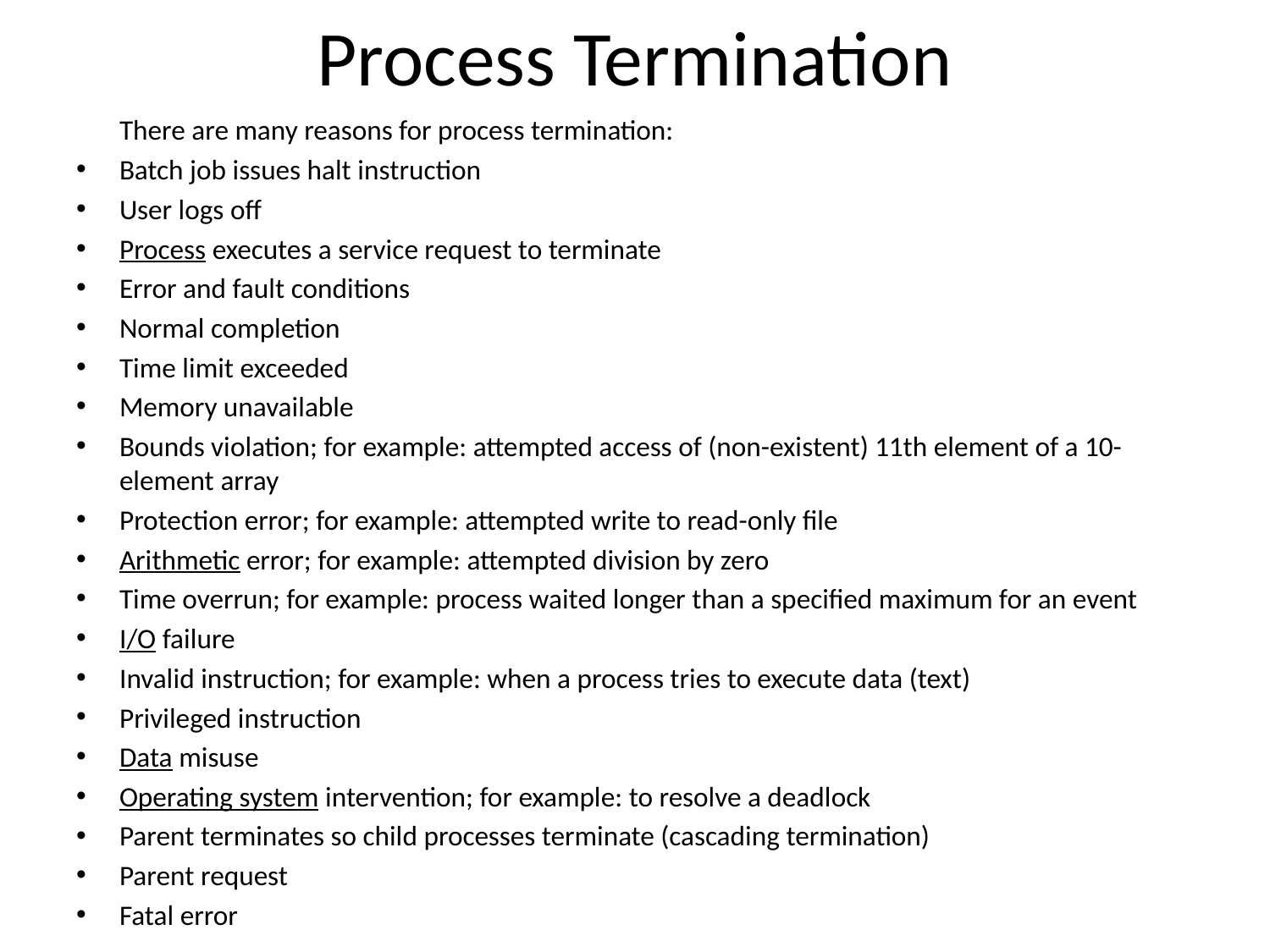

# Process Termination
	There are many reasons for process termination:
Batch job issues halt instruction
User logs off
Process executes a service request to terminate
Error and fault conditions
Normal completion
Time limit exceeded
Memory unavailable
Bounds violation; for example: attempted access of (non-existent) 11th element of a 10-element array
Protection error; for example: attempted write to read-only file
Arithmetic error; for example: attempted division by zero
Time overrun; for example: process waited longer than a specified maximum for an event
I/O failure
Invalid instruction; for example: when a process tries to execute data (text)
Privileged instruction
Data misuse
Operating system intervention; for example: to resolve a deadlock
Parent terminates so child processes terminate (cascading termination)
Parent request
Fatal error